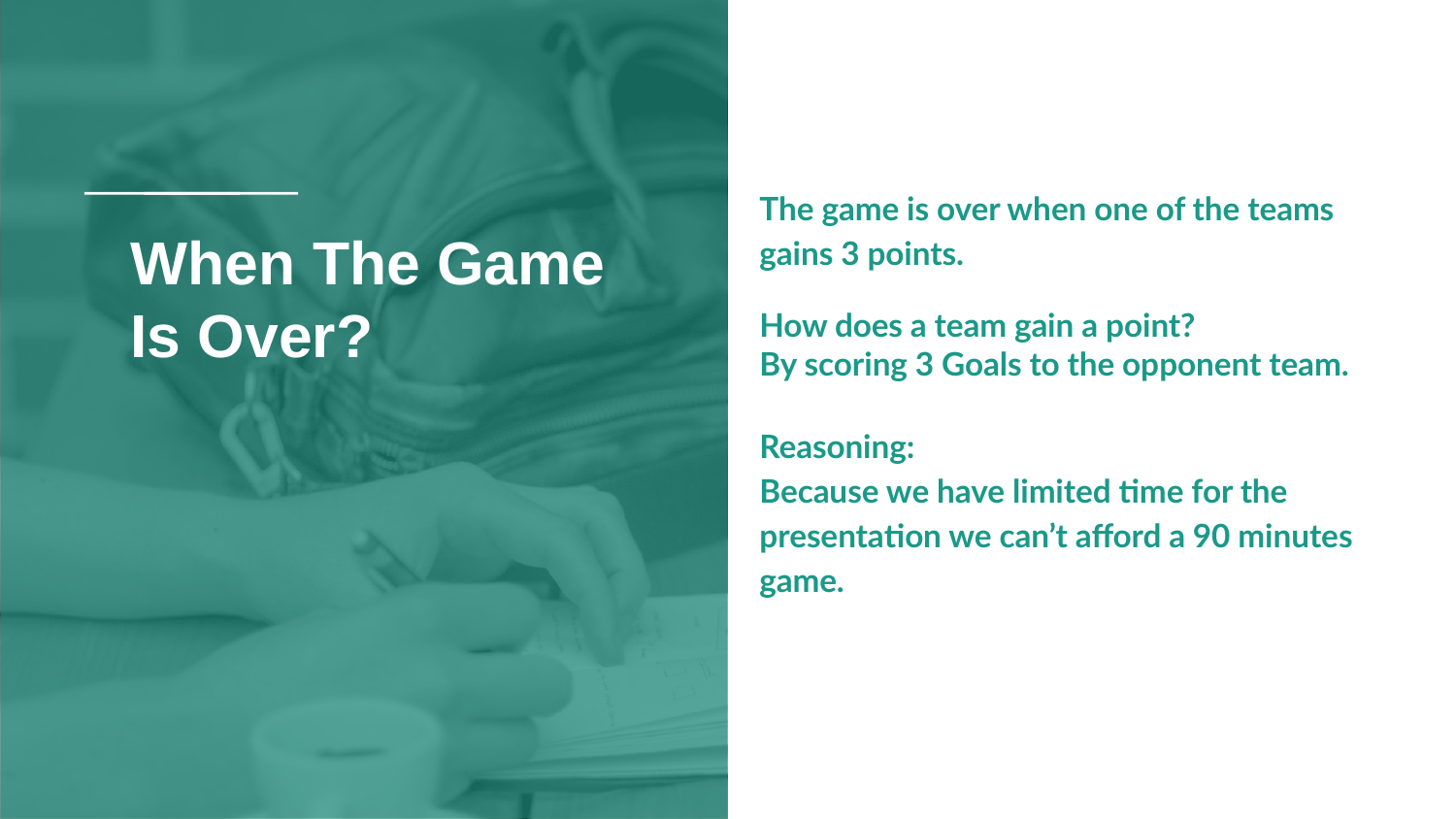

The game is over when one of the teams gains 3 points.
How does a team gain a point?
By scoring 3 Goals to the opponent team.

Reasoning:
Because we have limited time for the presentation we can’t afford a 90 minutes game.
# When The Game Is Over?